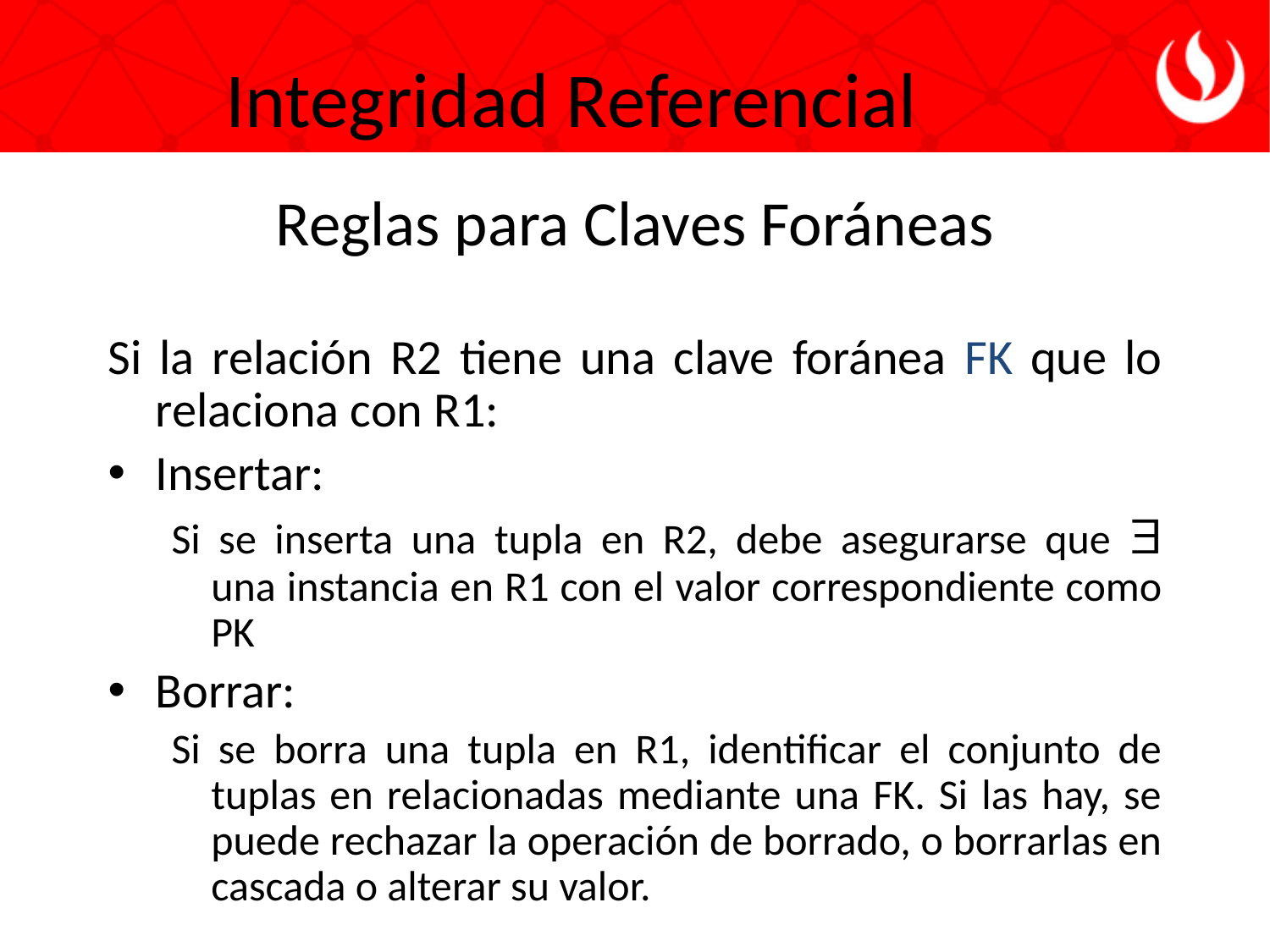

Integridad Referencial
Reglas para Claves Foráneas

Si la relación R2 tiene una clave foránea FK que lo relaciona con R1:
Insertar:
Si se inserta una tupla en R2, debe asegurarse que ∃ una instancia en R1 con el valor correspondiente como PK
Borrar:
Si se borra una tupla en R1, identificar el conjunto de tuplas en relacionadas mediante una FK. Si las hay, se puede rechazar la operación de borrado, o borrarlas en cascada o alterar su valor.